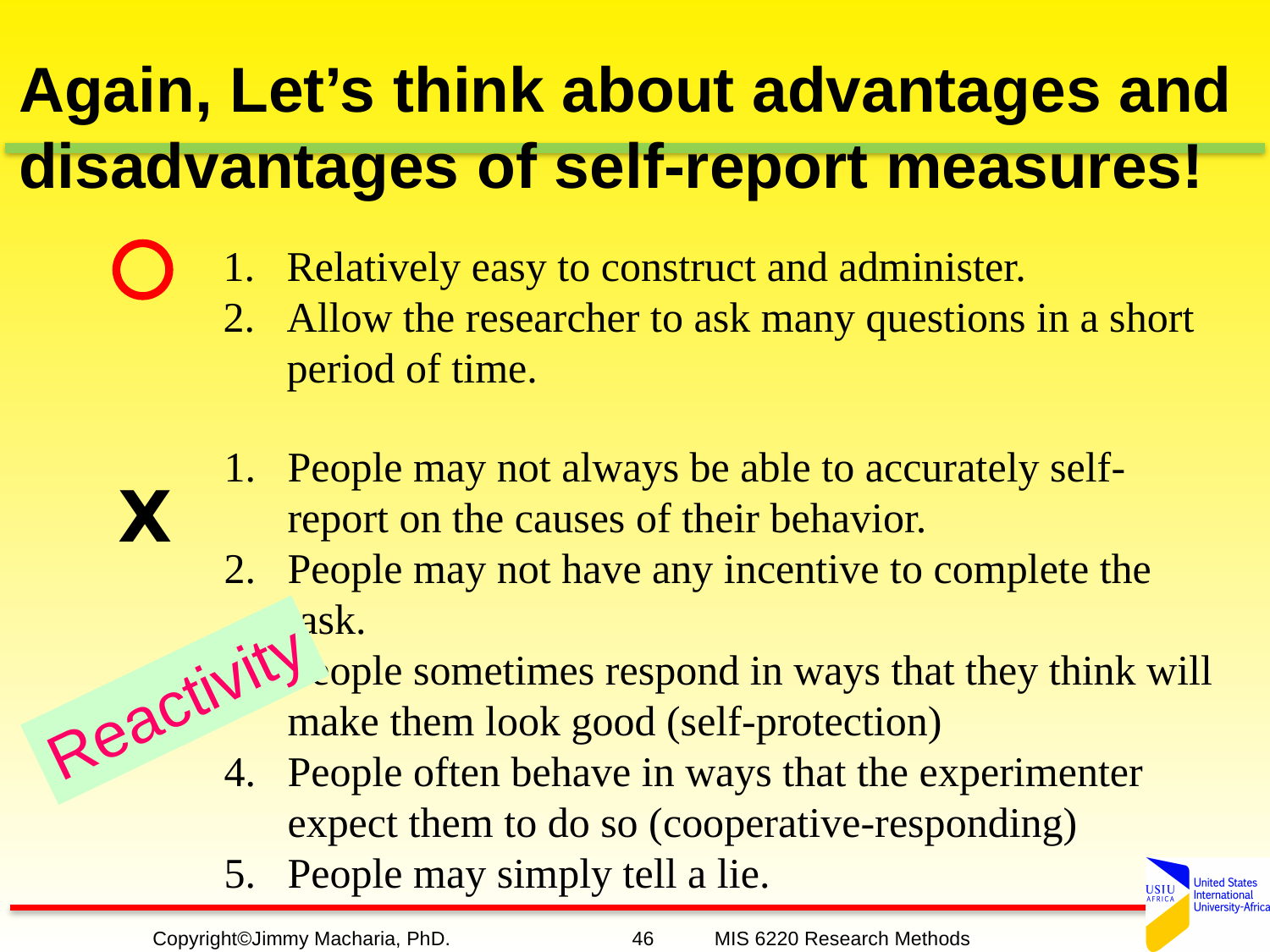

Again, Let’s think about advantages and
disadvantages of self-report measures!
Relatively easy to construct and administer.
Allow the researcher to ask many questions in a short
      period of time.

People may not always be able to accurately self-report on the causes of their behavior.
People may not have any incentive to complete the task.
People sometimes respond in ways that they think will make them look good (self-protection)
People often behave in ways that the experimenter expect them to do so (cooperative-responding)
People may simply tell a lie.
X
Reactivity